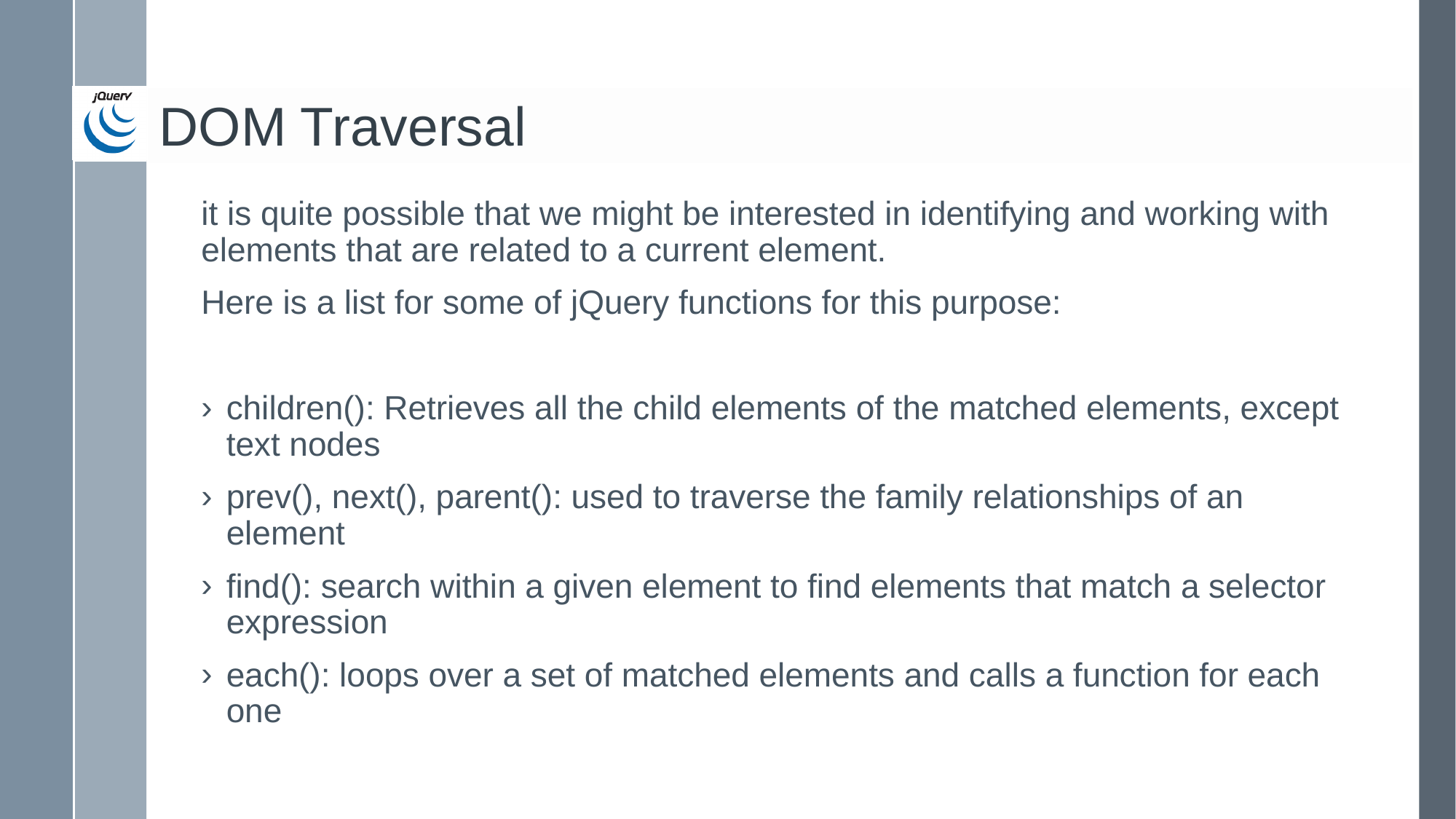

# DOM Traversal
it is quite possible that we might be interested in identifying and working with elements that are related to a current element.
Here is a list for some of jQuery functions for this purpose:

children(): Retrieves all the child elements of the matched elements, except text nodes
prev(), next(), parent(): used to traverse the family relationships of an element
find(): search within a given element to find elements that match a selector expression
each(): loops over a set of matched elements and calls a function for each one